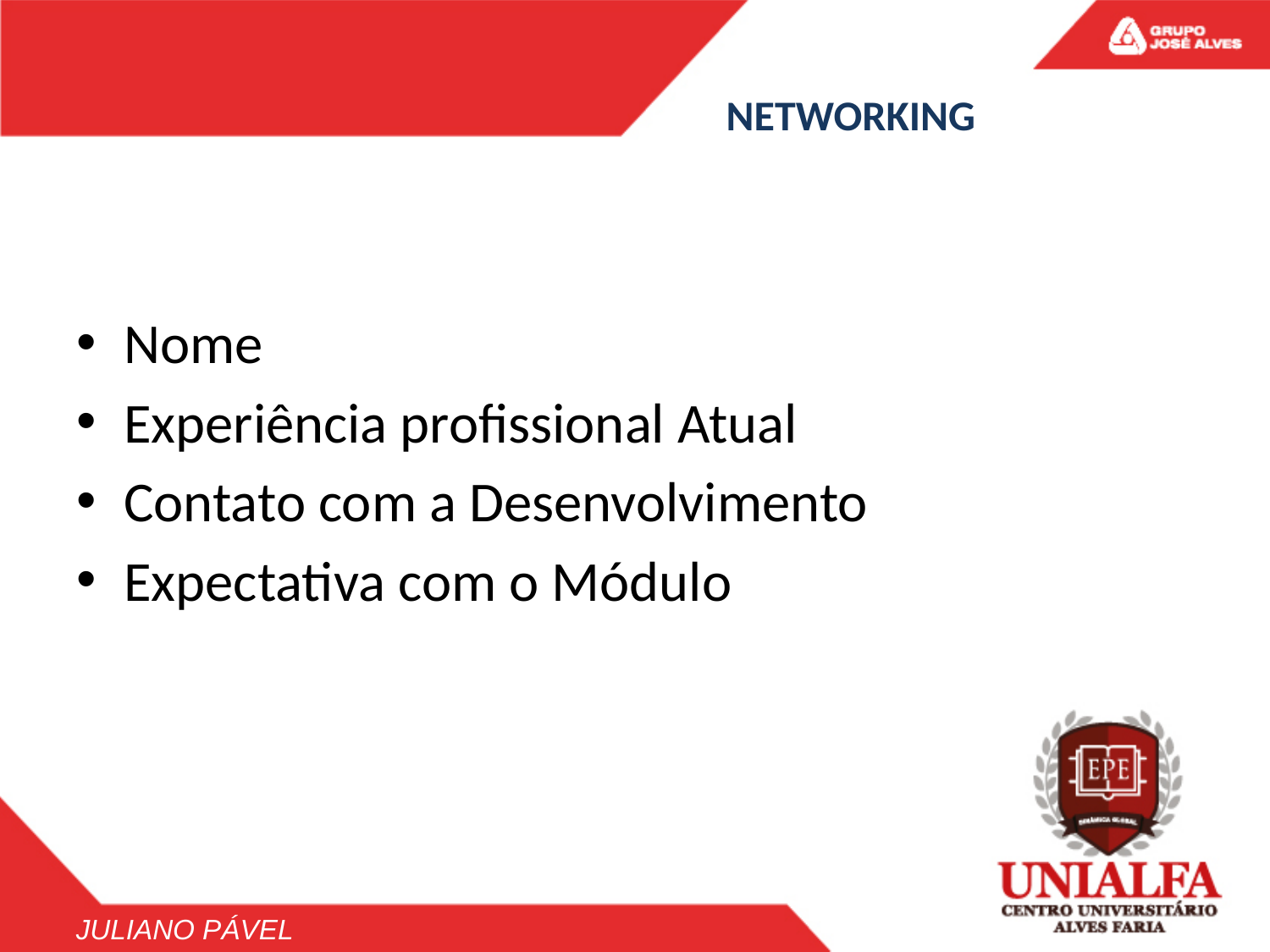

# NETWORKING

Nome
Experiência profissional Atual
Contato com a Desenvolvimento
Expectativa com o Módulo

JULIANO PÁVEL